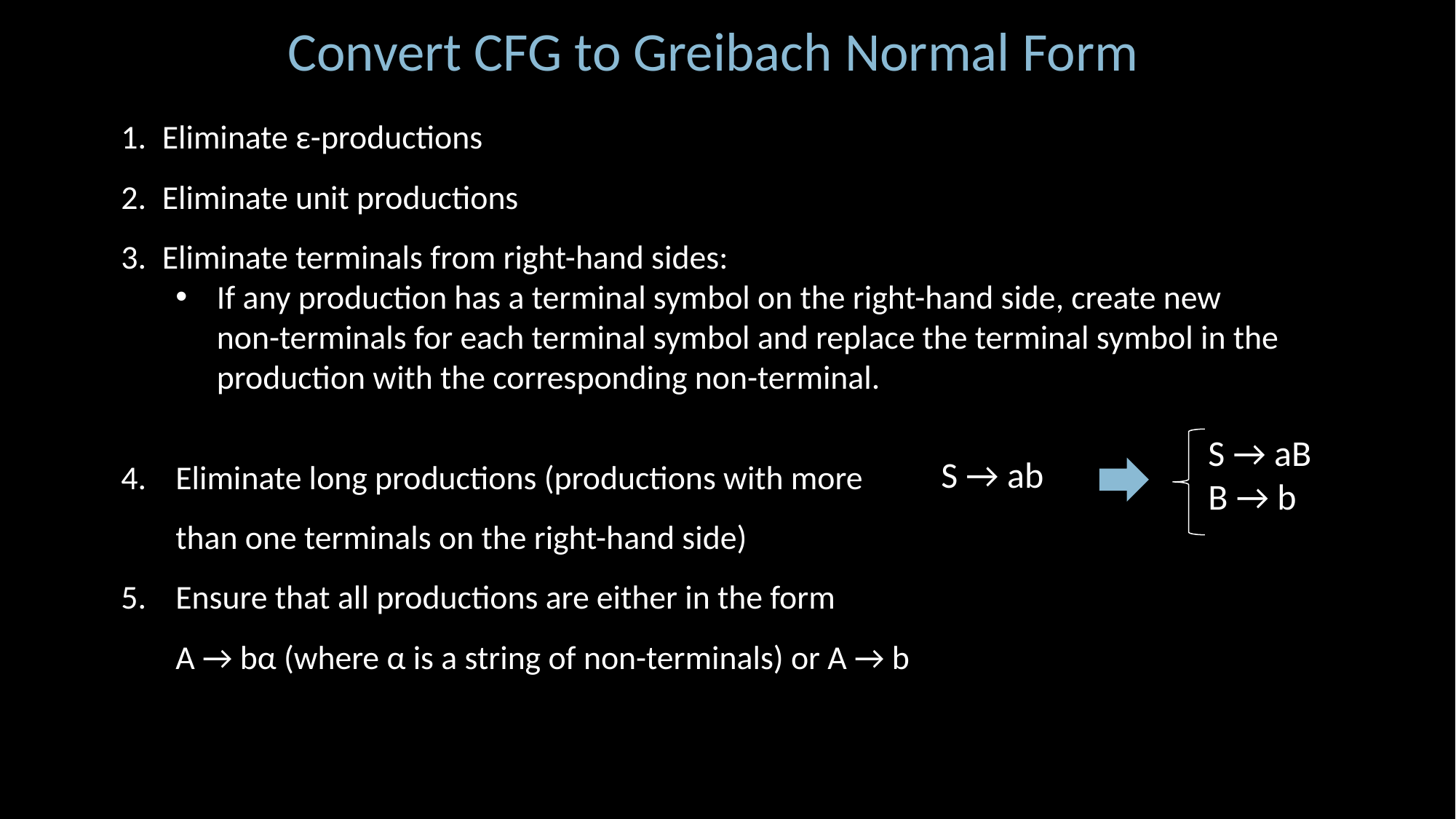

Convert CFG to Greibach Normal Form
Eliminate ε-productions
Eliminate unit productions
Eliminate terminals from right-hand sides:
If any production has a terminal symbol on the right-hand side, create new
non-terminals for each terminal symbol and replace the terminal symbol in the production with the corresponding non-terminal.
Eliminate long productions (productions with more
than one terminals on the right-hand side)
Ensure that all productions are either in the form
A → bα (where α is a string of non-terminals) or A → b

S → aB
B → b

S → ab